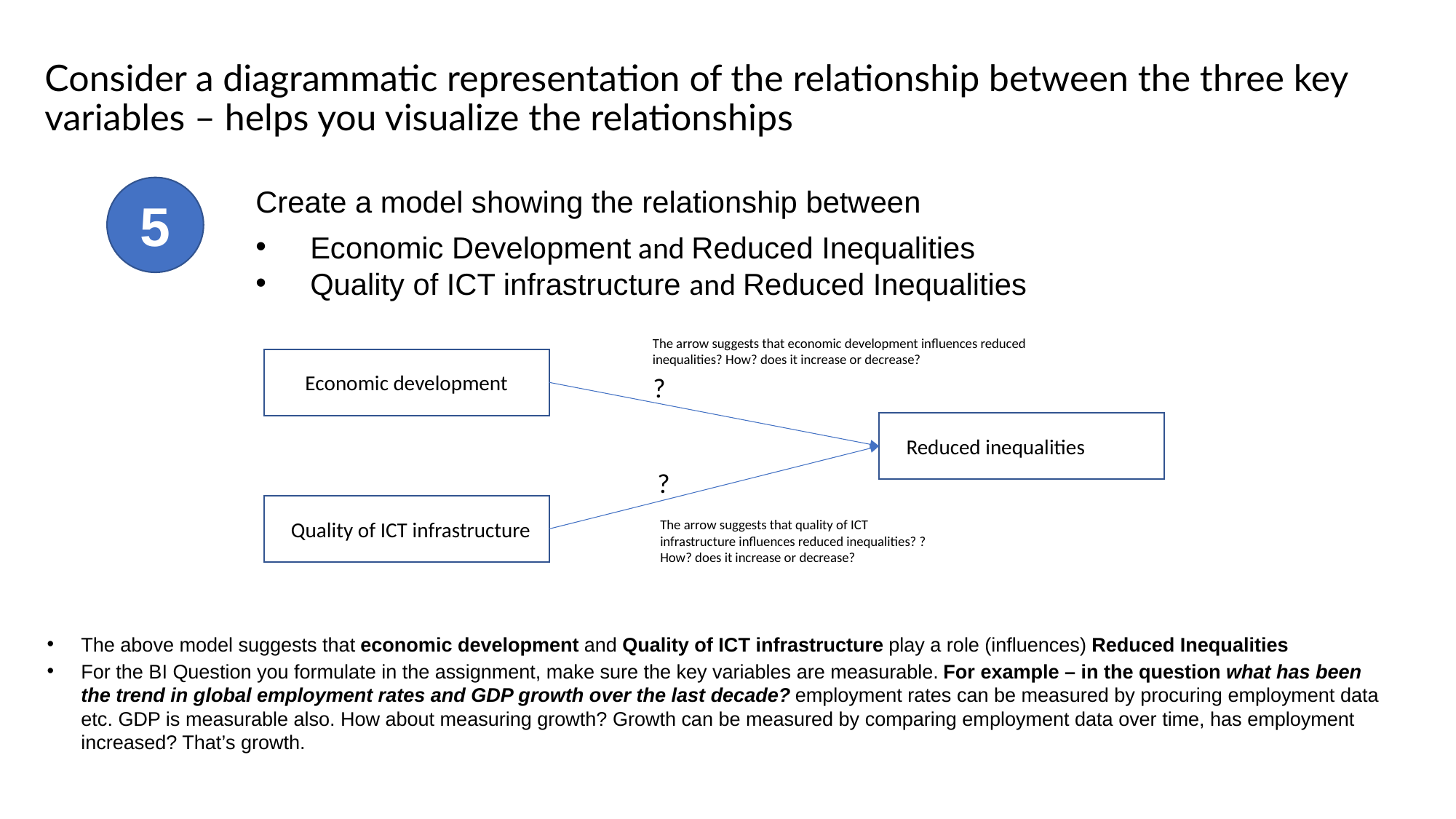

# Consider a diagrammatic representation of the relationship between the three key variables – helps you visualize the relationships
5
Create a model showing the relationship between
Economic Development and Reduced Inequalities
Quality of ICT infrastructure and Reduced Inequalities
The arrow suggests that economic development influences reduced inequalities? How? does it increase or decrease?

Economic development
?

Reduced inequalities
?

Quality of ICT infrastructure
The arrow suggests that quality of ICT infrastructure influences reduced inequalities? ? How? does it increase or decrease?
The above model suggests that economic development and Quality of ICT infrastructure play a role (influences) Reduced Inequalities
For the BI Question you formulate in the assignment, make sure the key variables are measurable. For example – in the question what has been the trend in global employment rates and GDP growth over the last decade? employment rates can be measured by procuring employment data etc. GDP is measurable also. How about measuring growth? Growth can be measured by comparing employment data over time, has employment increased? That’s growth.